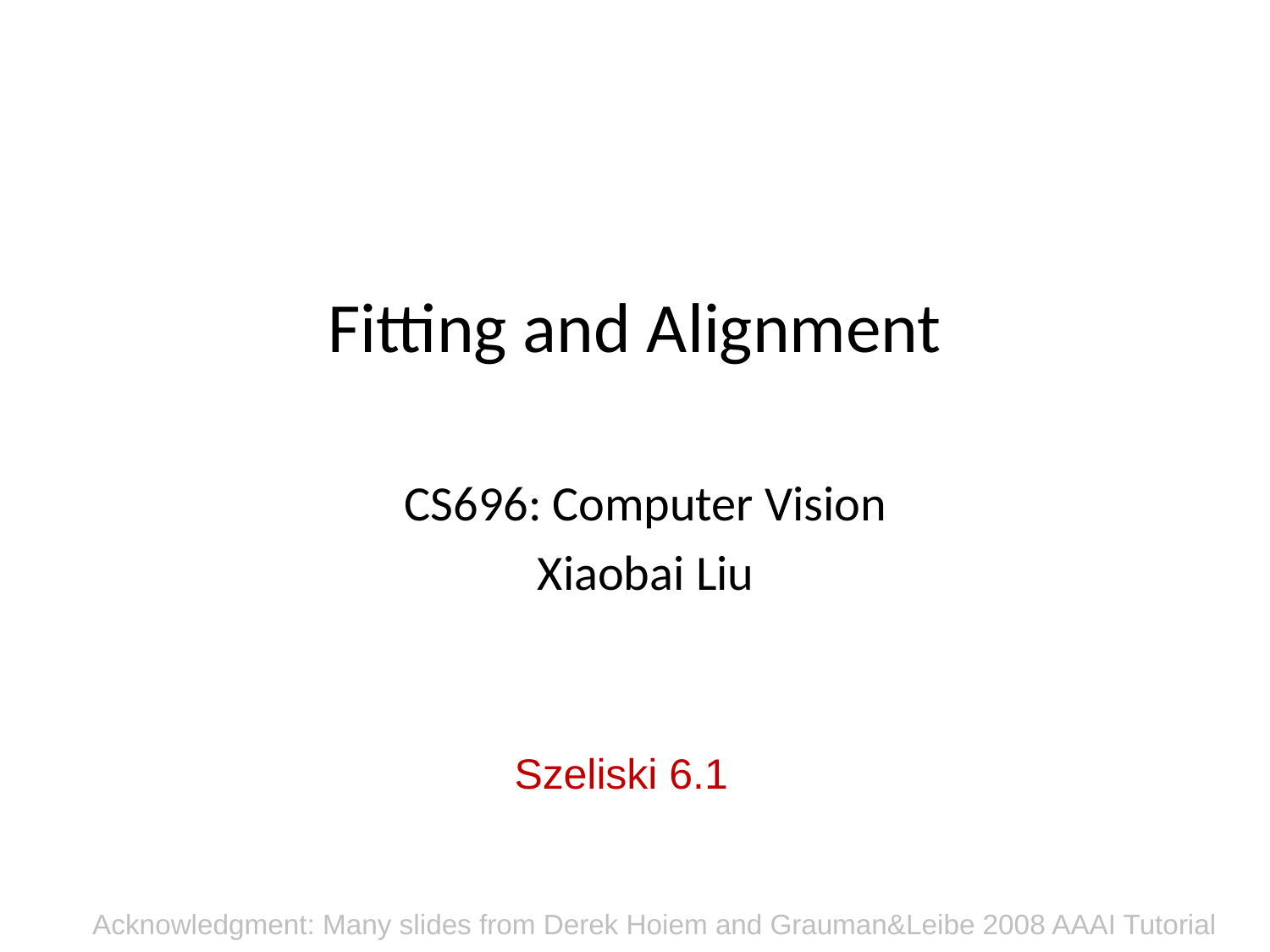

# Fitting and Alignment
CS696: Computer Vision
Xiaobai Liu
Szeliski 6.1
Acknowledgment: Many slides from Derek Hoiem and Grauman&Leibe 2008 AAAI Tutorial